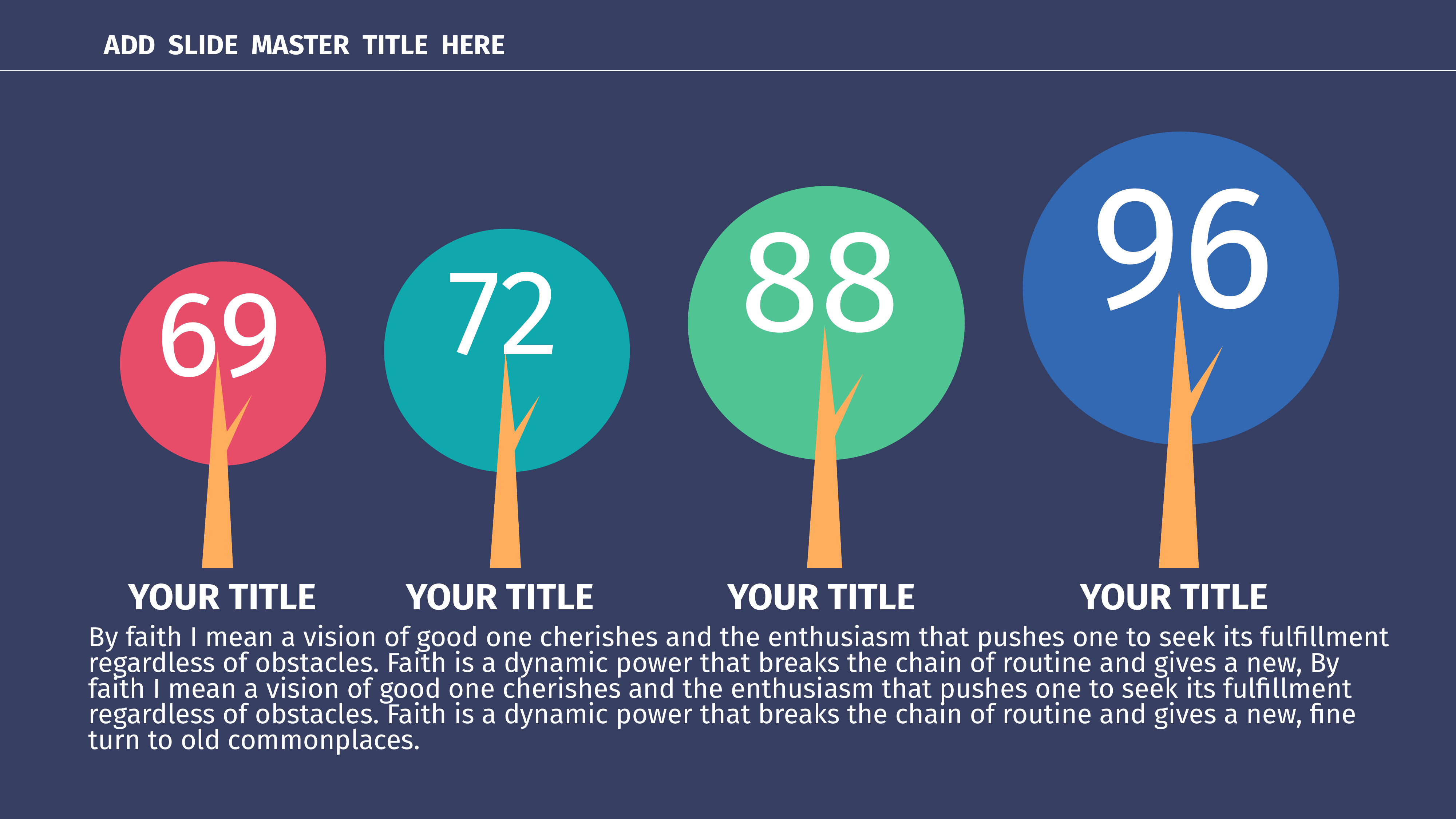

ADD  SLIDE  MASTER  TITLE  HERE

96

88

72

69

YOUR TITLE
YOUR TITLE
YOUR TITLE
YOUR TITLE
By faith I mean a vision of good one cherishes and the enthusiasm that pushes one to seek its fulfillment regardless of obstacles. Faith is a dynamic power that breaks the chain of routine and gives a new, By faith I mean a vision of good one cherishes and the enthusiasm that pushes one to seek its fulfillment regardless of obstacles. Faith is a dynamic power that breaks the chain of routine and gives a new, fine turn to old commonplaces.